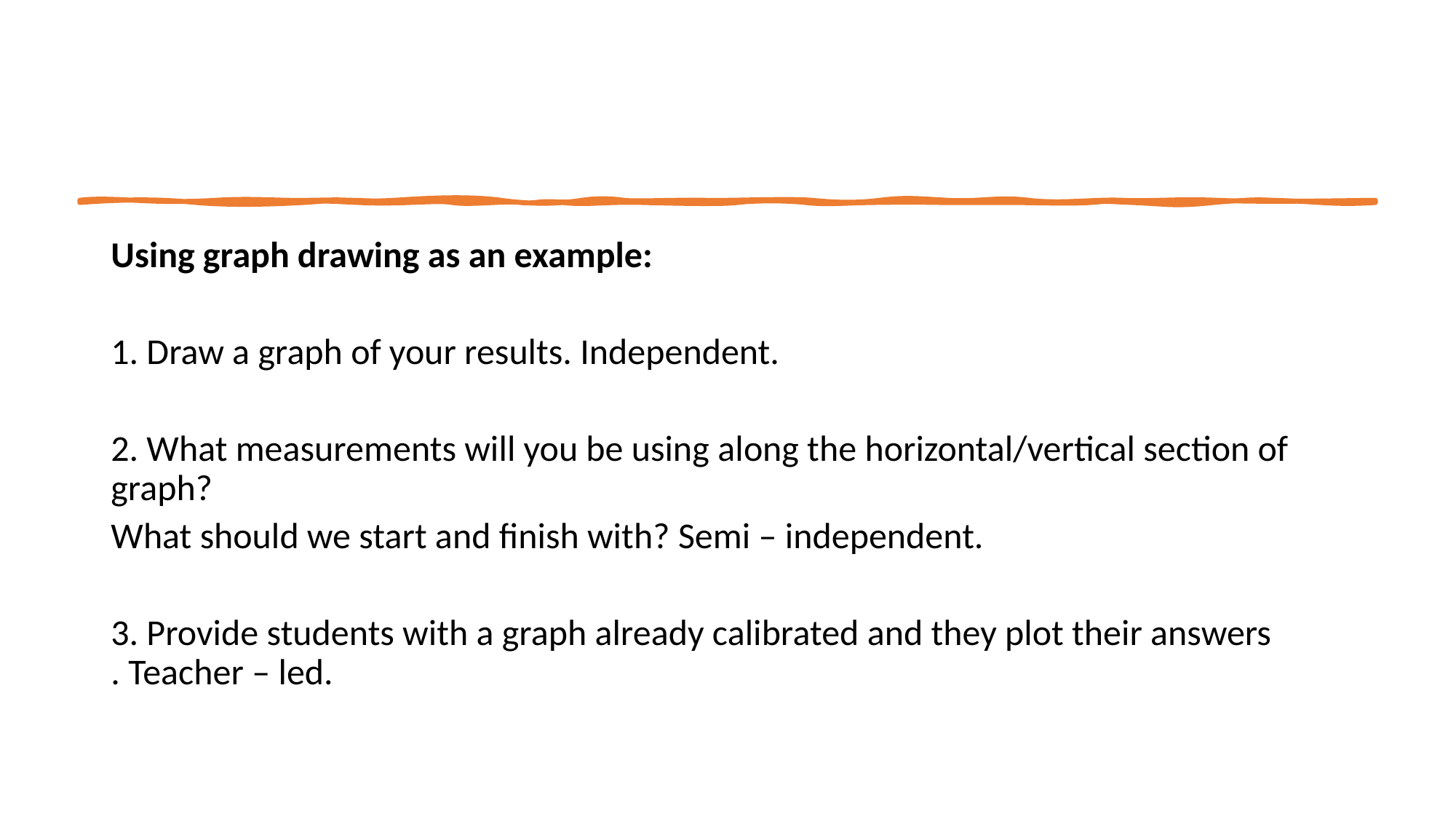

Using graph drawing as an example:​

1. Draw a graph of your results. Independent.​

2.​ What measurements will you be using along the horizontal/vertical section of graph?​
What should we start and finish with?​ Semi – independent.

3. Provide students with a graph already calibrated and they plot their answers​. Teacher – led.